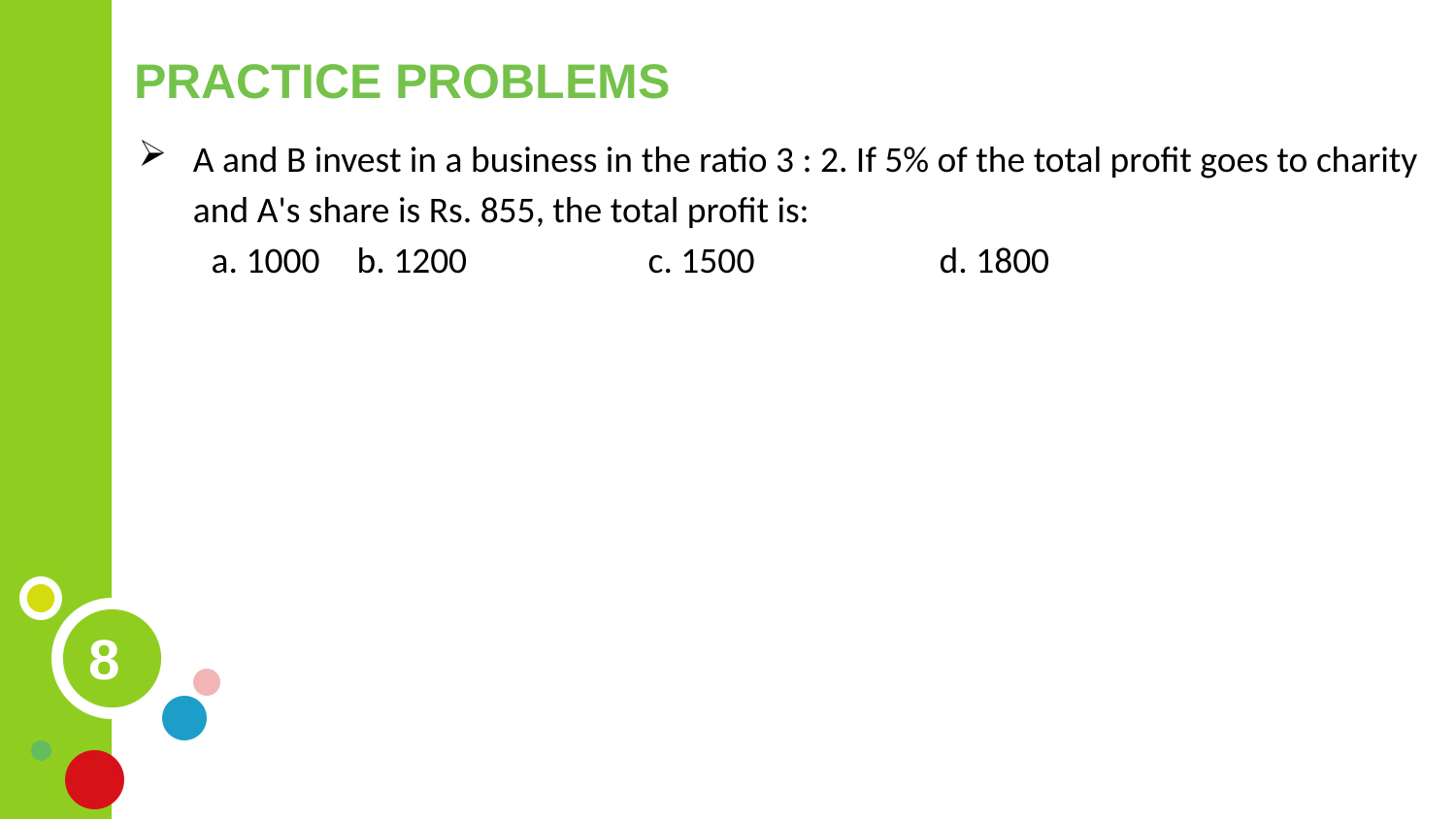

PRACTICE PROBLEMS
A and B invest in a business in the ratio 3 : 2. If 5% of the total profit goes to charity and A's share is Rs. 855, the total profit is:
a. 1000	b. 1200		c. 1500		d. 1800
8